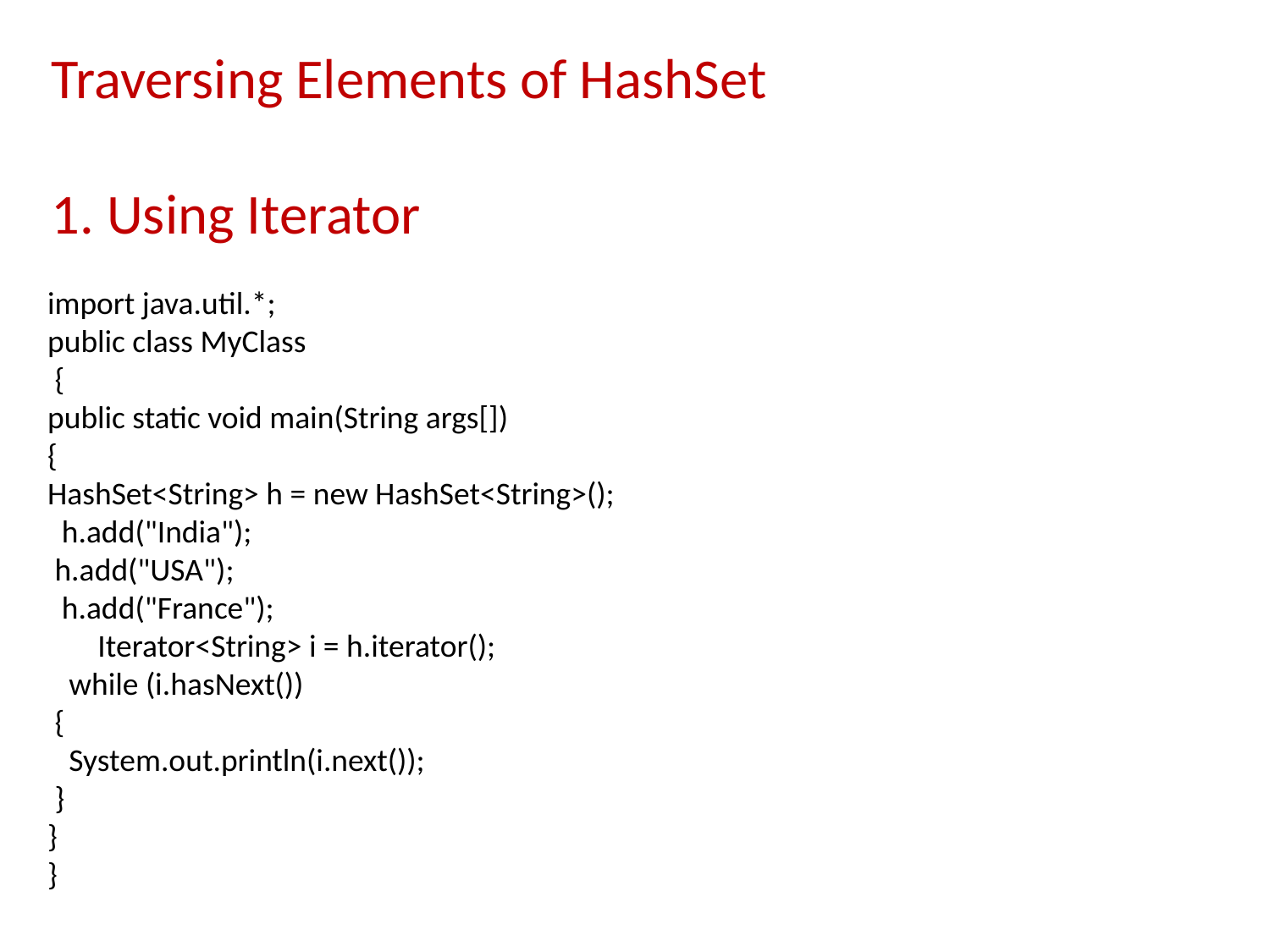

Traversing Elements of HashSet

1. Using Iterator
import java.util.*;
public class MyClass
 {
public static void main(String args[])
{
HashSet<String> h = new HashSet<String>();
  h.add("India");
 h.add("USA");
  h.add("France");
       Iterator<String> i = h.iterator();
   while (i.hasNext())
 {
   System.out.println(i.next());
 }
}
}